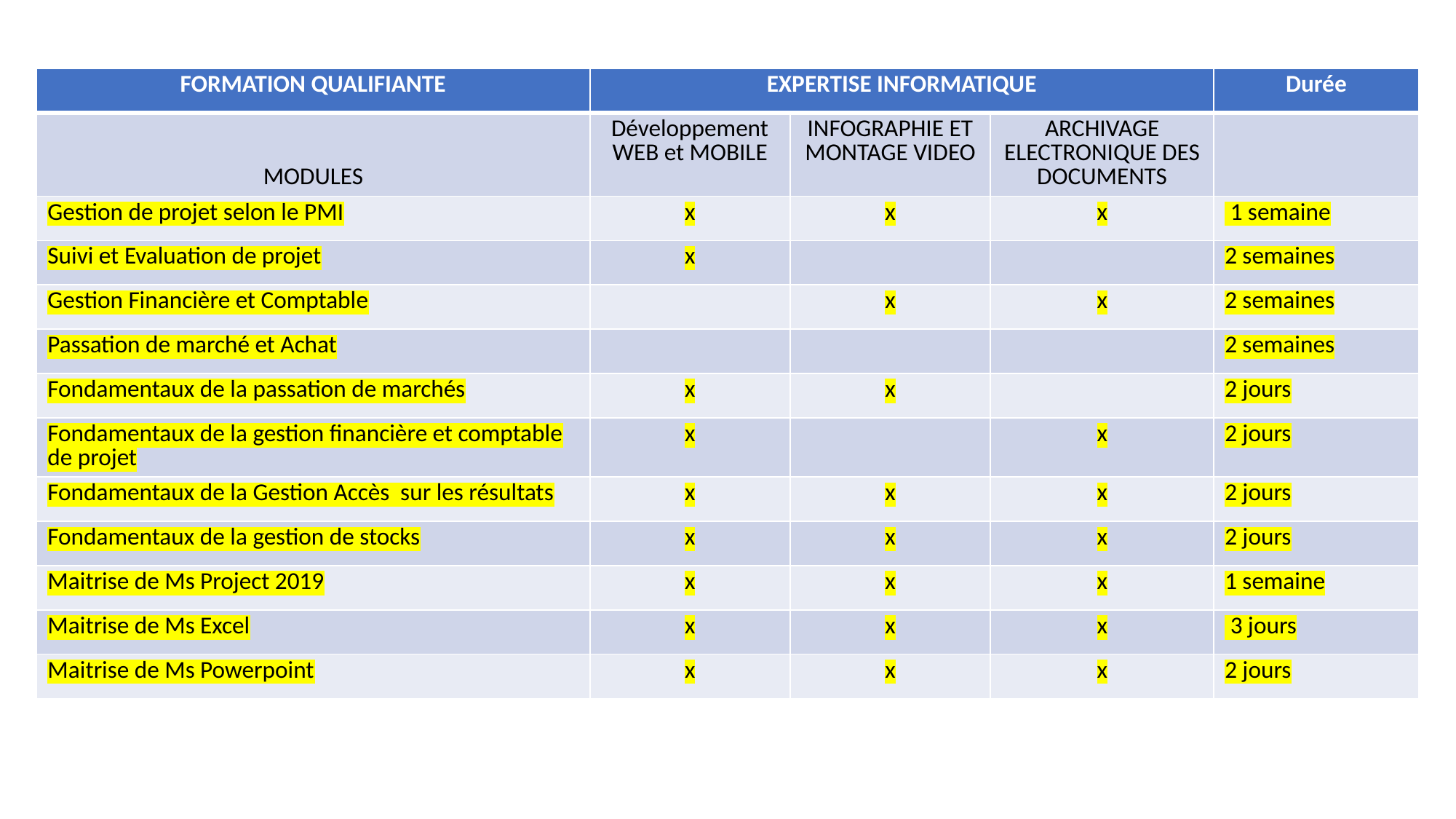

| FORMATION QUALIFIANTE | EXPERTISE INFORMATIQUE |  |  | Durée |
| --- | --- | --- | --- | --- |
| MODULES | Développement WEB et MOBILE | INFOGRAPHIE ET MONTAGE VIDEO | ARCHIVAGE ELECTRONIQUE DES DOCUMENTS |  |
| Gestion de projet selon le PMI | x | x | x | 1 semaine |
| Suivi et Evaluation de projet | x |  |  | 2 semaines |
| Gestion Financière et Comptable |  | x | x | 2 semaines |
| Passation de marché et Achat |  |  |  | 2 semaines |
| Fondamentaux de la passation de marchés | x | x |  | 2 jours |
| Fondamentaux de la gestion financière et comptable de projet | x |  | x | 2 jours |
| Fondamentaux de la Gestion Accès sur les résultats | x | x | x | 2 jours |
| Fondamentaux de la gestion de stocks | x | x | x | 2 jours |
| Maitrise de Ms Project 2019 | x | x | x | 1 semaine |
| Maitrise de Ms Excel | x | x | x | 3 jours |
| Maitrise de Ms Powerpoint | x | x | x | 2 jours |